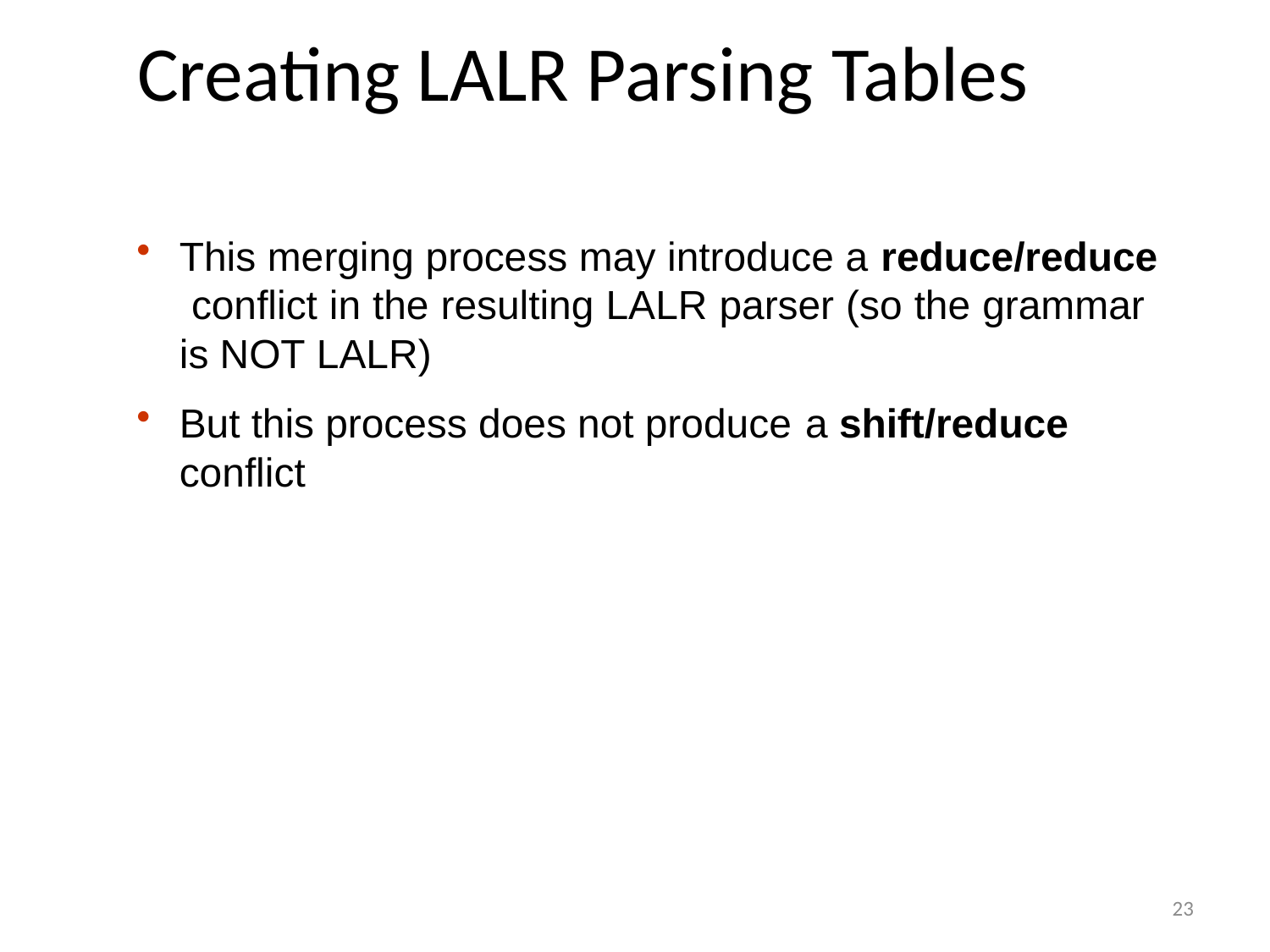

# Creating LALR Parsing Tables

This merging process may introduce a reduce/reduce  conflict in the resulting LALR parser (so the grammar  is NOT LALR)
But this process does not produce a shift/reduce conflict
23